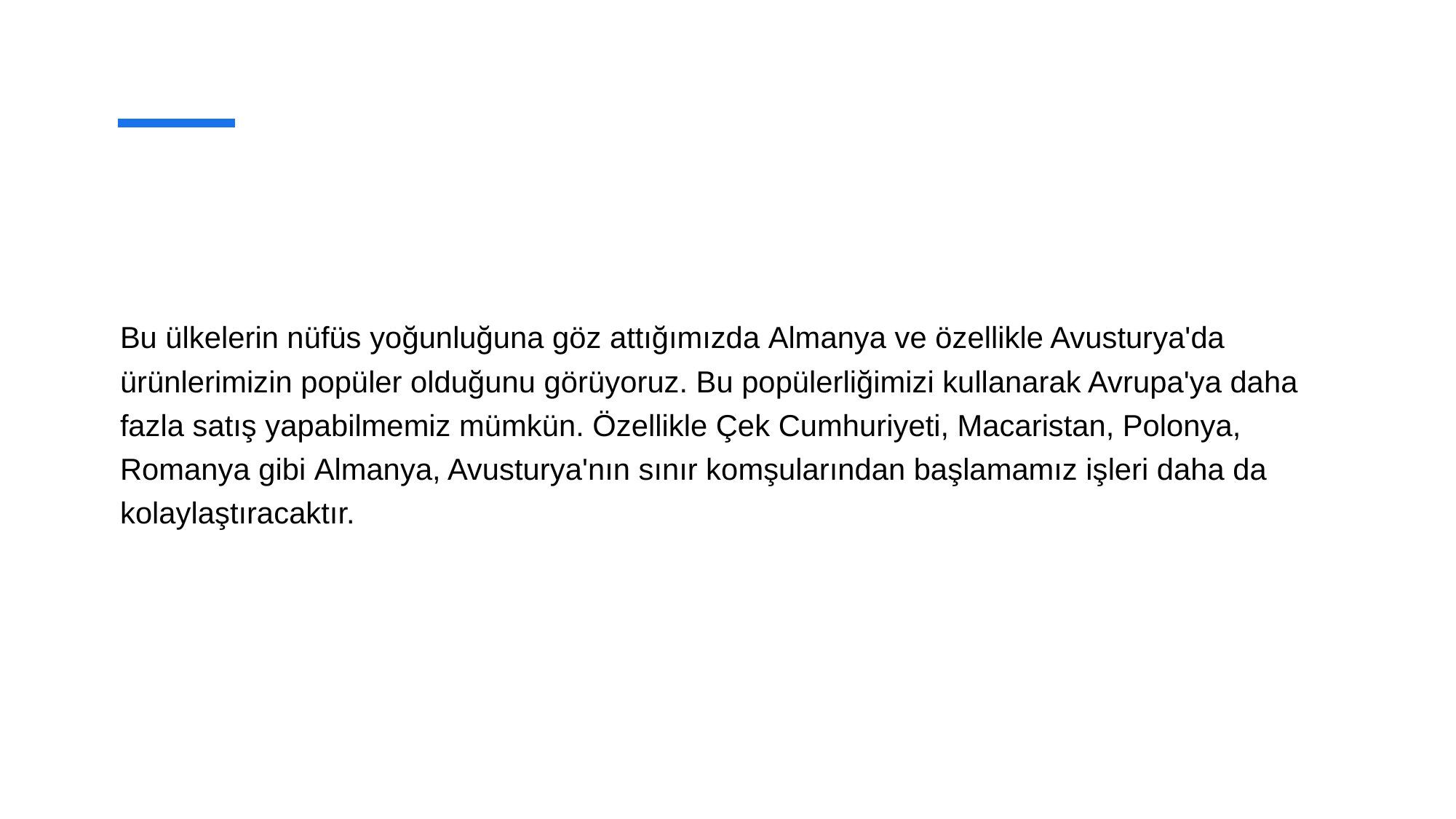

#
Bu ülkelerin nüfüs yoğunluğuna göz attığımızda Almanya ve özellikle Avusturya'da ürünlerimizin popüler olduğunu görüyoruz. Bu popülerliğimizi kullanarak Avrupa'ya daha fazla satış yapabilmemiz mümkün. Özellikle Çek Cumhuriyeti, Macaristan, Polonya, Romanya gibi Almanya, Avusturya'nın sınır komşularından başlamamız işleri daha da kolaylaştıracaktır.